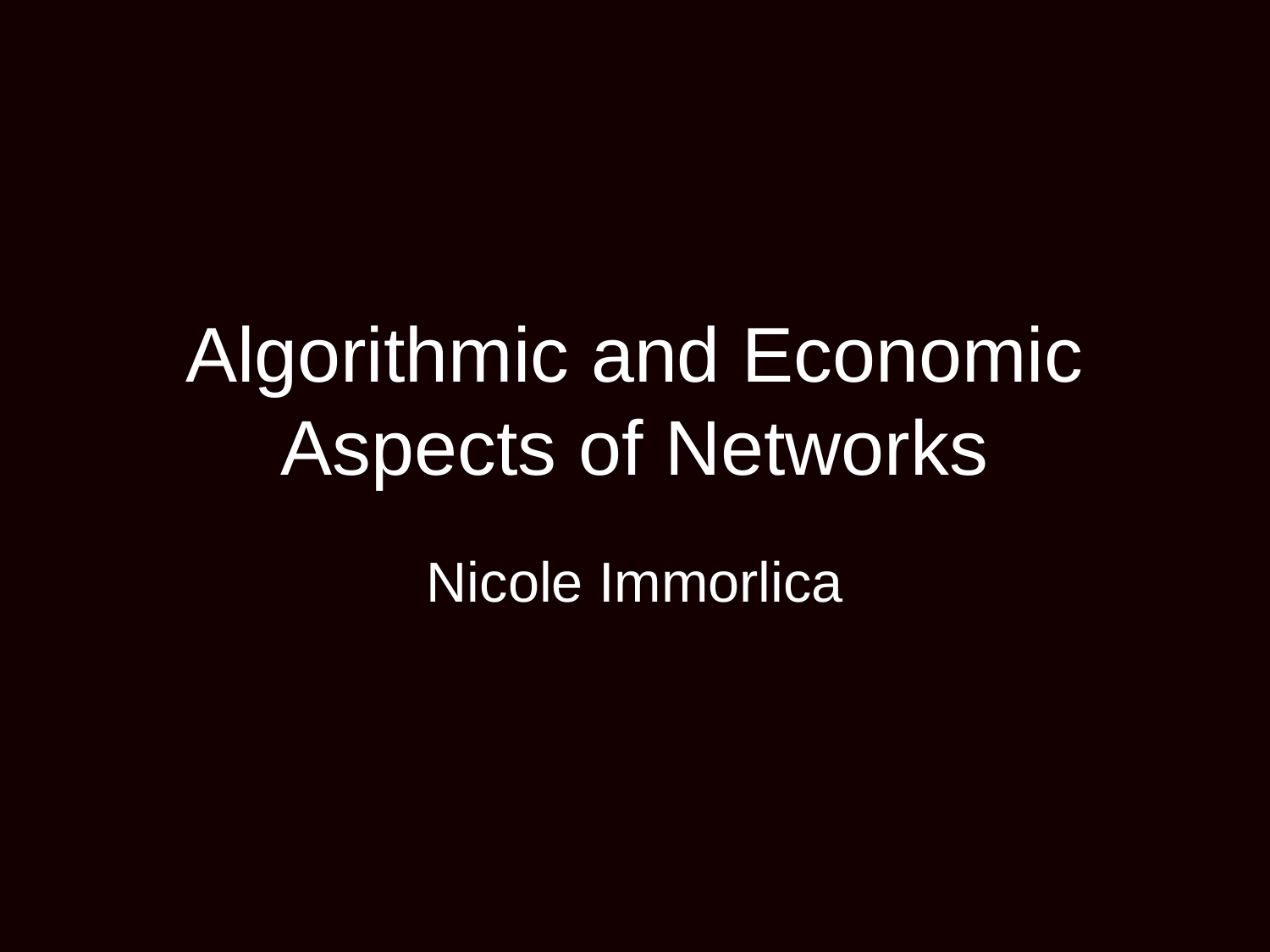

# Algorithmic and Economic Aspects of Networks
Nicole Immorlica